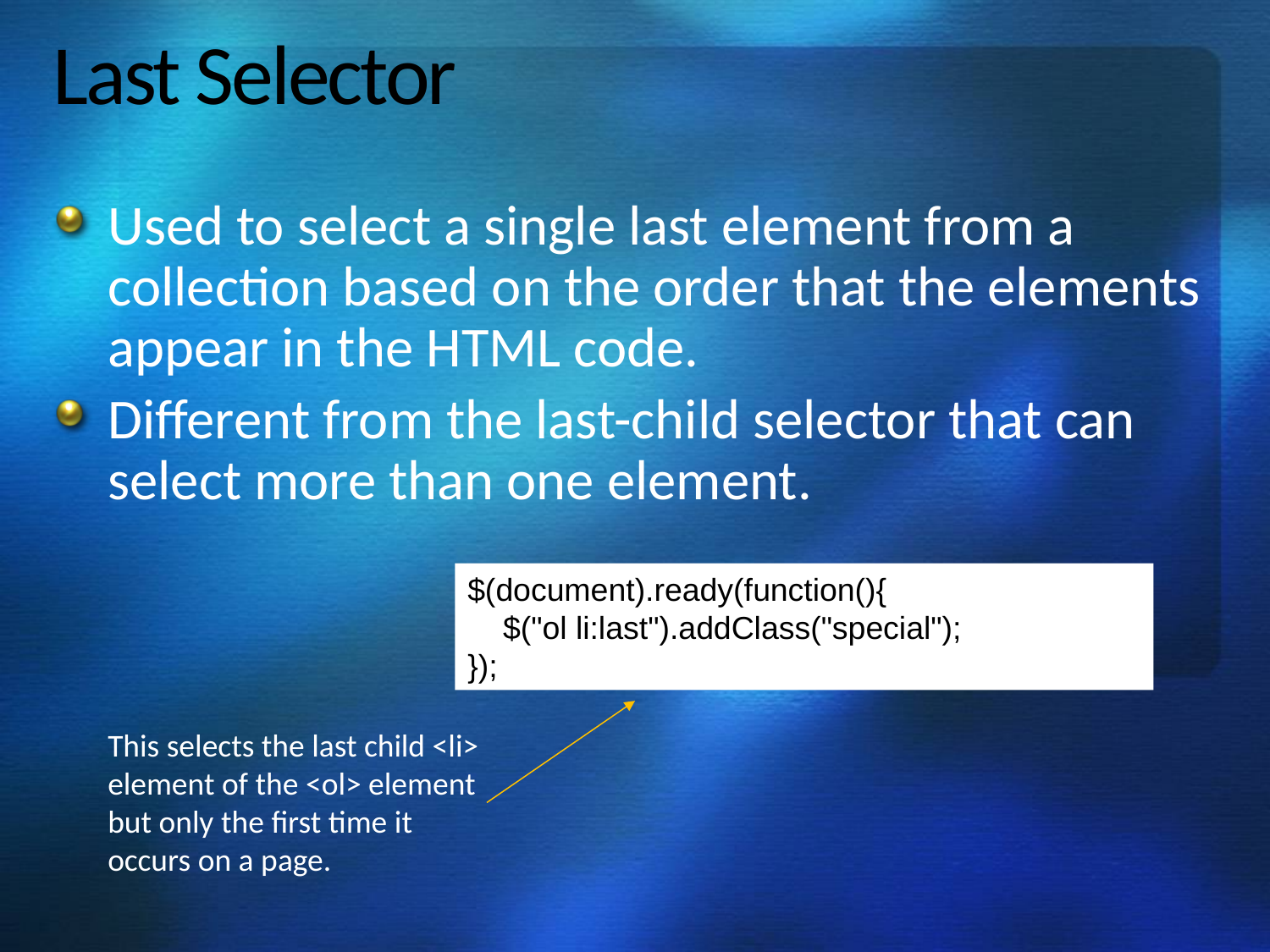

# Last Selector
Used to select a single last element from a collection based on the order that the elements appear in the HTML code.
Different from the last-child selector that can select more than one element.
$(document).ready(function(){
    $("ol li:last").addClass("special");
});
This selects the last child <li> element of the <ol> element but only the first time it occurs on a page.